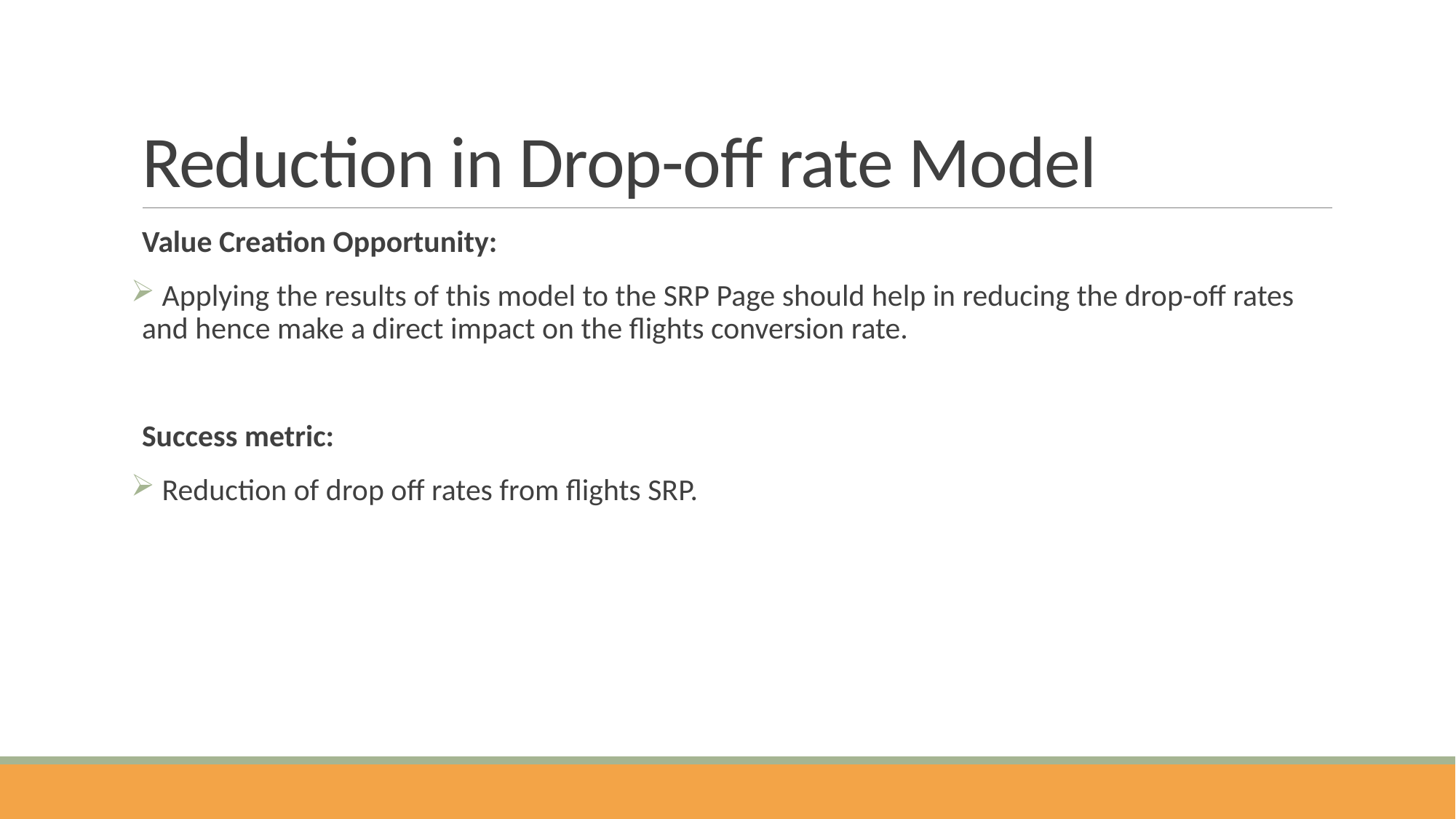

# Reduction in Drop-off rate Model
Value Creation Opportunity:
 Applying the results of this model to the SRP Page should help in reducing the drop-off rates and hence make a direct impact on the flights conversion rate.

Success metric:
 Reduction of drop off rates from flights SRP.